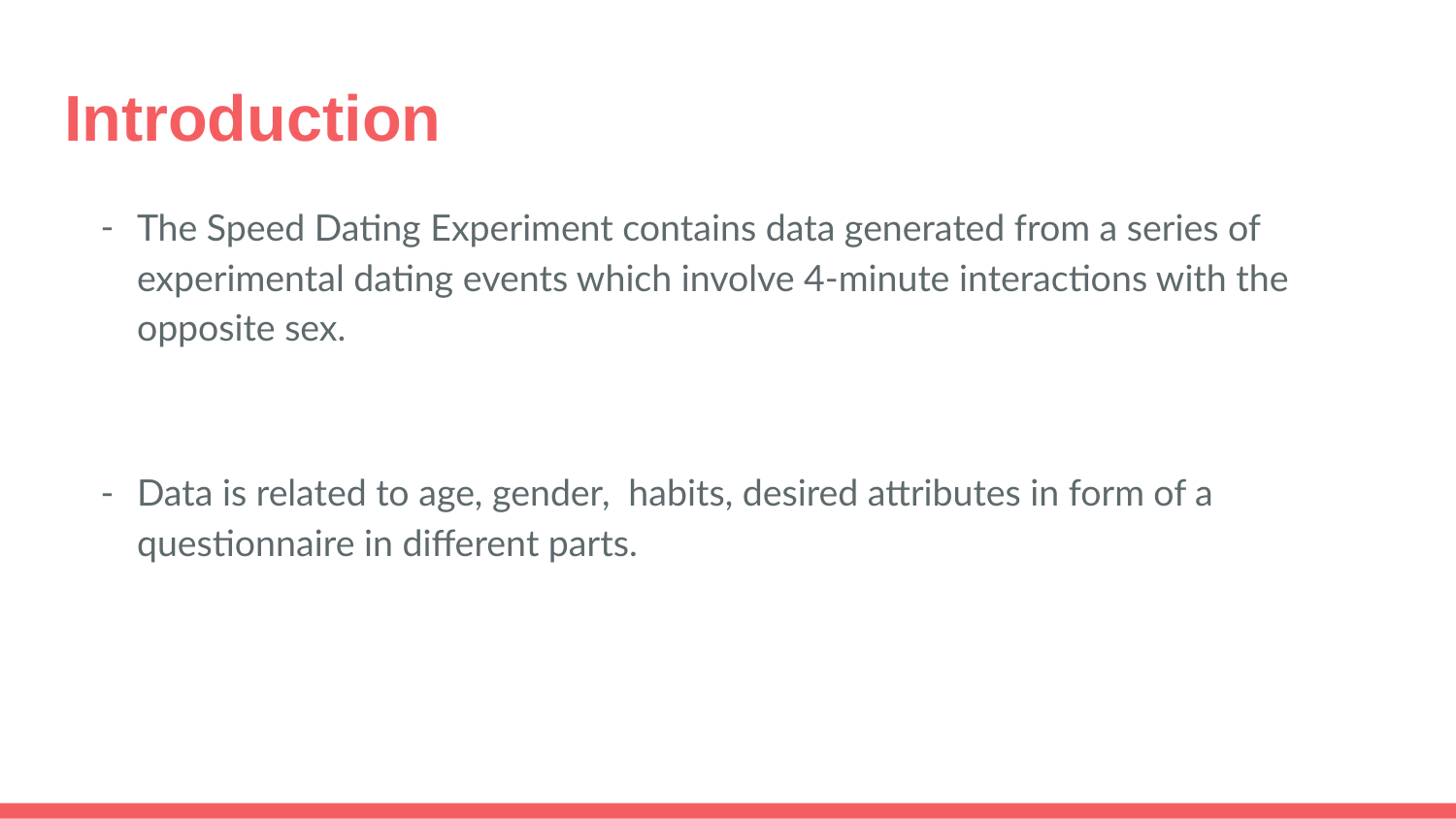

# Introduction
The Speed Dating Experiment contains data generated from a series of experimental dating events which involve 4-minute interactions with the opposite sex.

Data is related to age, gender,  habits, desired attributes in form of a questionnaire in different parts.